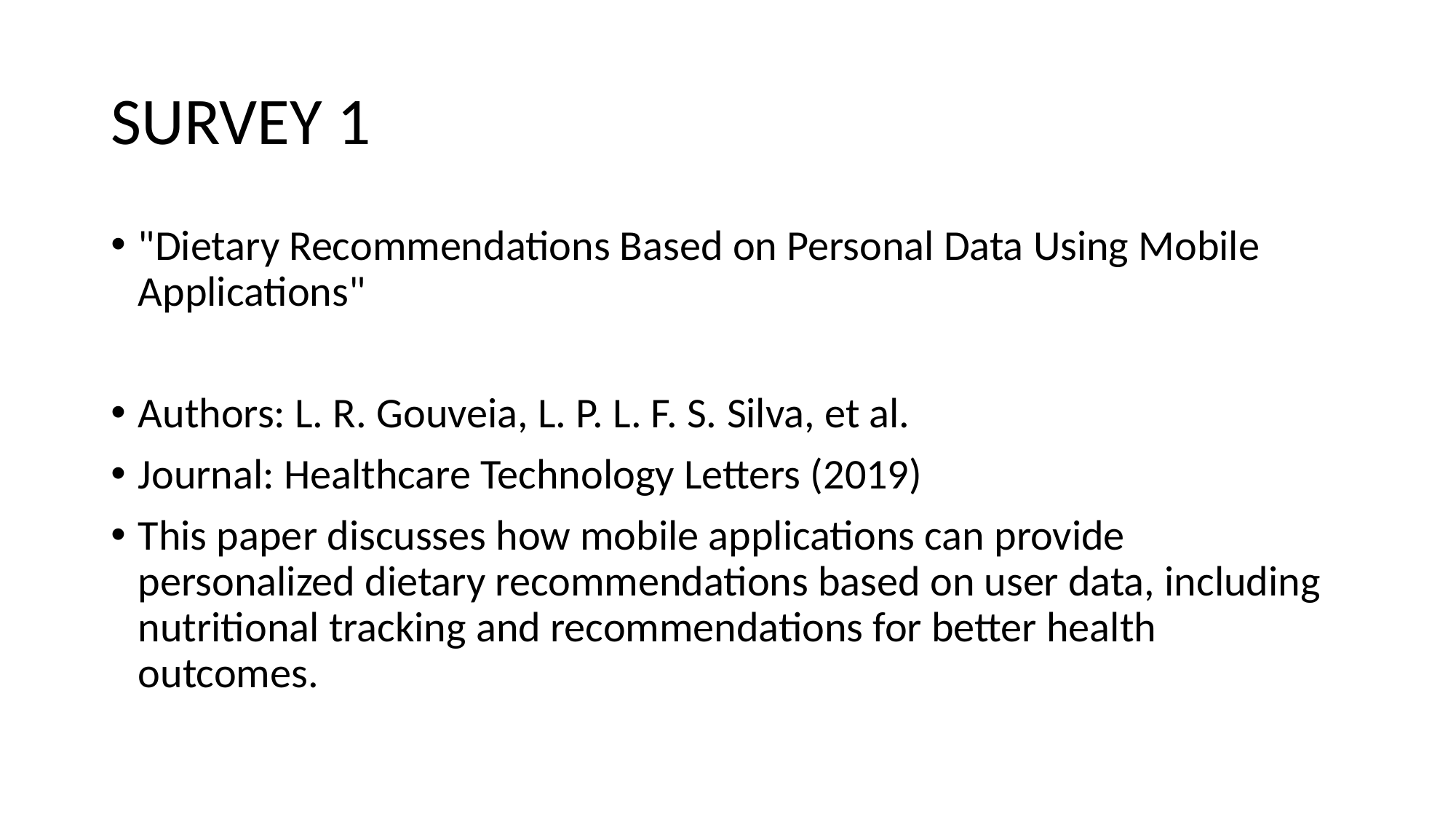

# SURVEY 1
"Dietary Recommendations Based on Personal Data Using Mobile Applications"

Authors: L. R. Gouveia, L. P. L. F. S. Silva, et al.
Journal: Healthcare Technology Letters (2019)
This paper discusses how mobile applications can provide personalized dietary recommendations based on user data, including nutritional tracking and recommendations for better health outcomes.